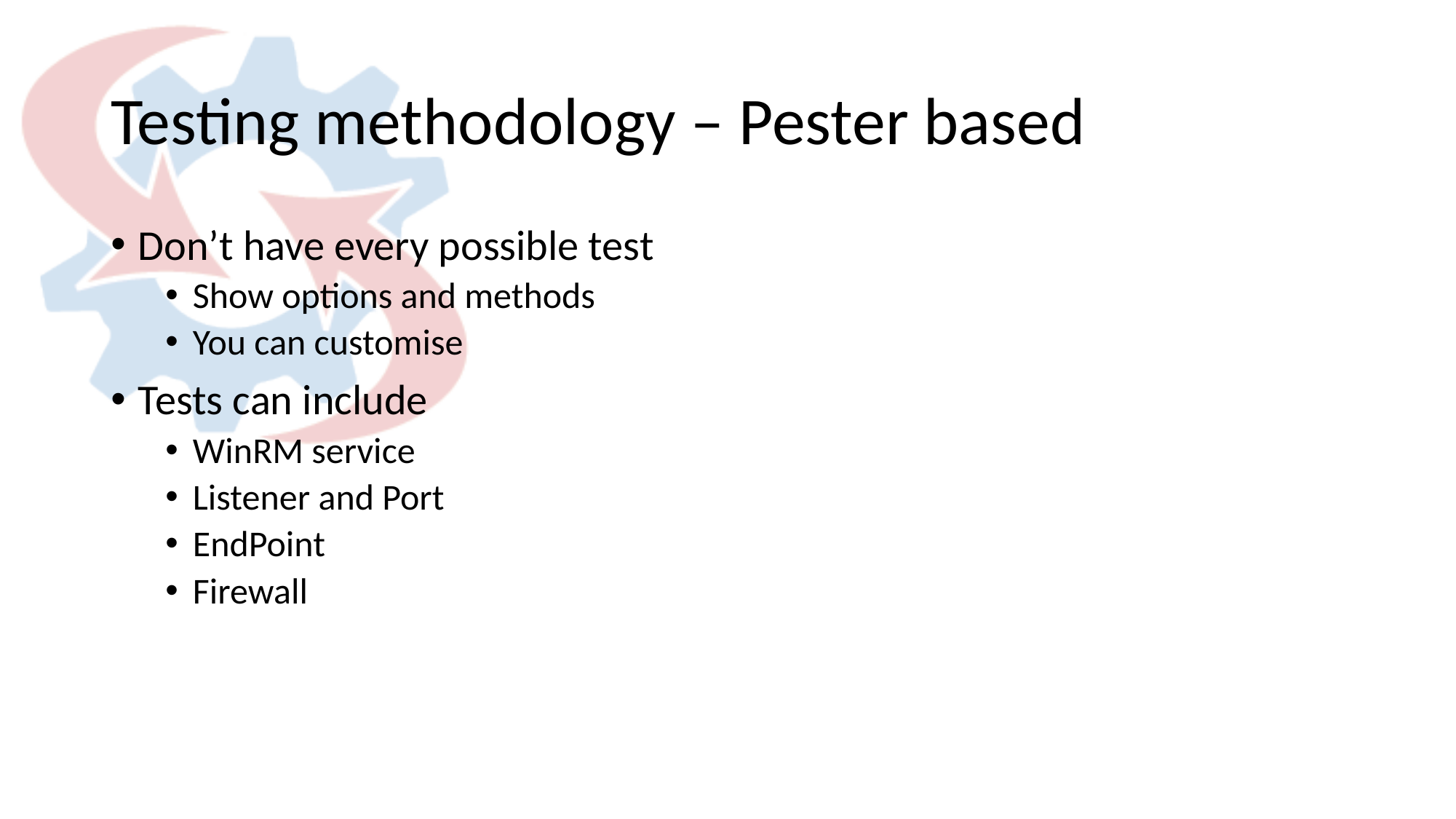

# Testing methodology – Pester based
Don’t have every possible test
Show options and methods
You can customise
Tests can include
WinRM service
Listener and Port
EndPoint
Firewall